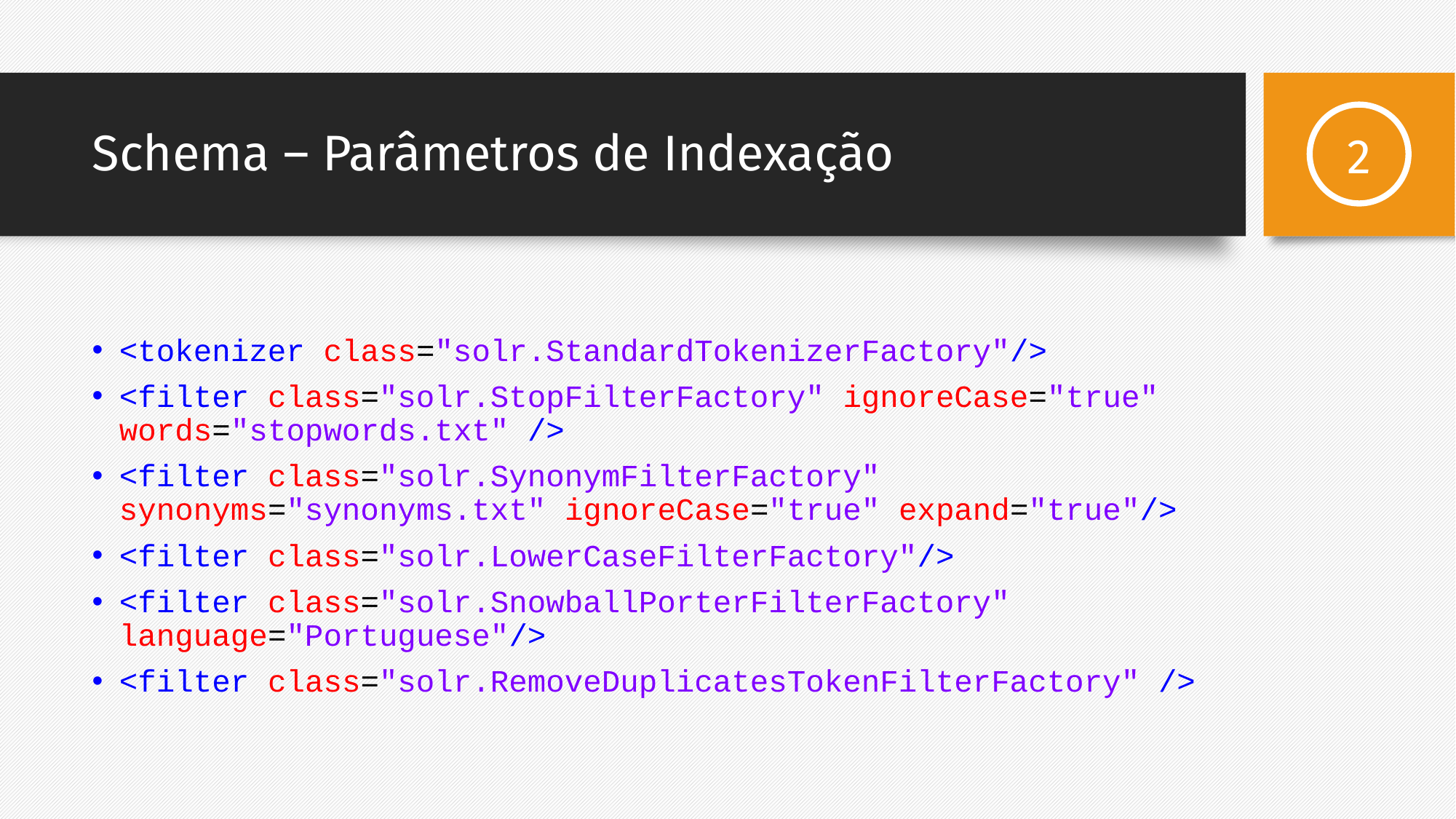

2
# Schema – Parâmetros de Indexação

<tokenizer class="solr.StandardTokenizerFactory"/>
<filter class="solr.StopFilterFactory" ignoreCase="true" words="stopwords.txt" />
<filter class="solr.SynonymFilterFactory" synonyms="synonyms.txt" ignoreCase="true" expand="true"/>
<filter class="solr.LowerCaseFilterFactory"/>
<filter class="solr.SnowballPorterFilterFactory" language="Portuguese"/>
<filter class="solr.RemoveDuplicatesTokenFilterFactory" />